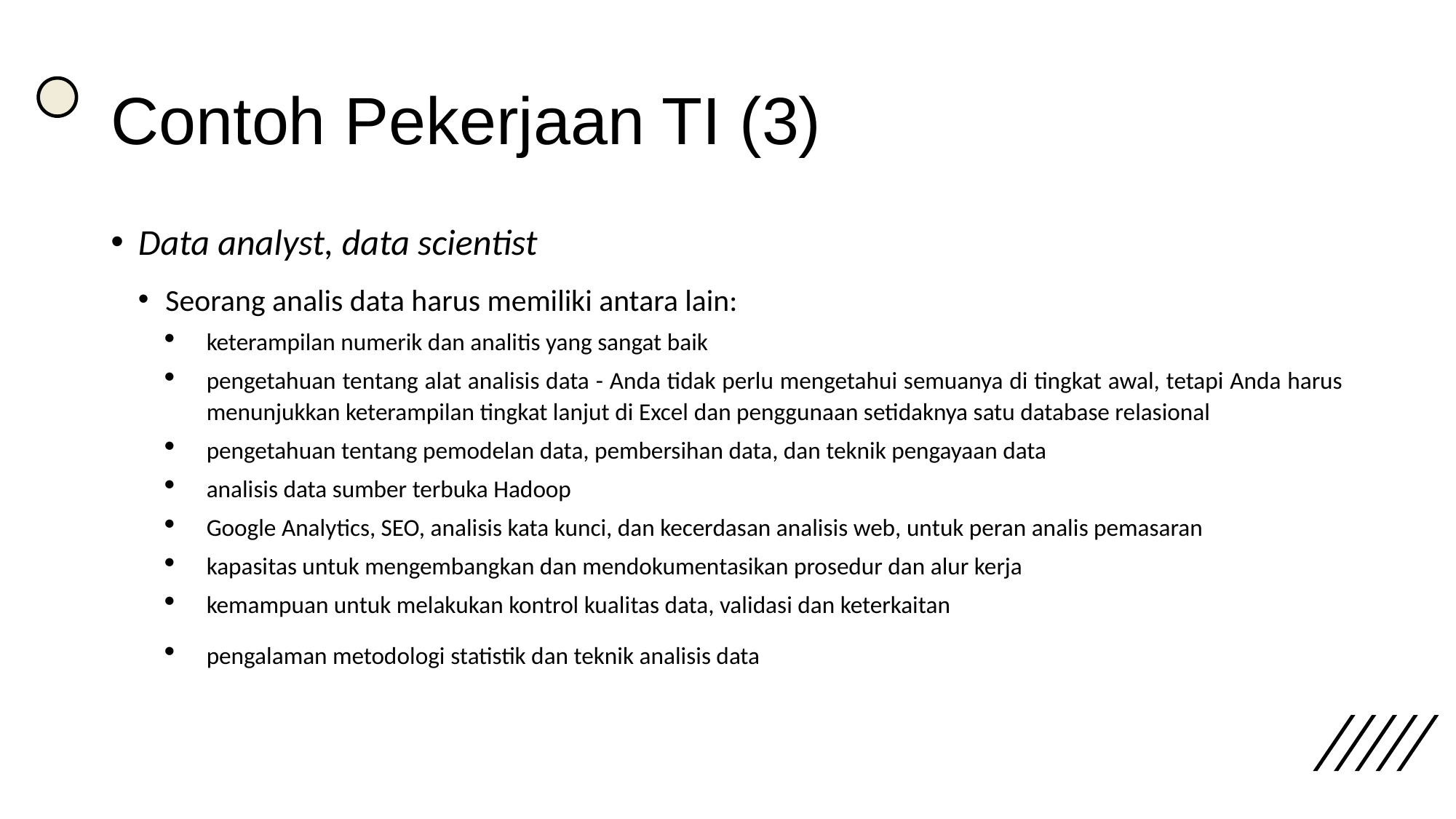

# Contoh Pekerjaan TI (3)
Data analyst, data scientist
Seorang analis data harus memiliki antara lain:
keterampilan numerik dan analitis yang sangat baik
pengetahuan tentang alat analisis data - Anda tidak perlu mengetahui semuanya di tingkat awal, tetapi Anda harus menunjukkan keterampilan tingkat lanjut di Excel dan penggunaan setidaknya satu database relasional
pengetahuan tentang pemodelan data, pembersihan data, dan teknik pengayaan data
analisis data sumber terbuka Hadoop
Google Analytics, SEO, analisis kata kunci, dan kecerdasan analisis web, untuk peran analis pemasaran
kapasitas untuk mengembangkan dan mendokumentasikan prosedur dan alur kerja
kemampuan untuk melakukan kontrol kualitas data, validasi dan keterkaitan
pengalaman metodologi statistik dan teknik analisis data